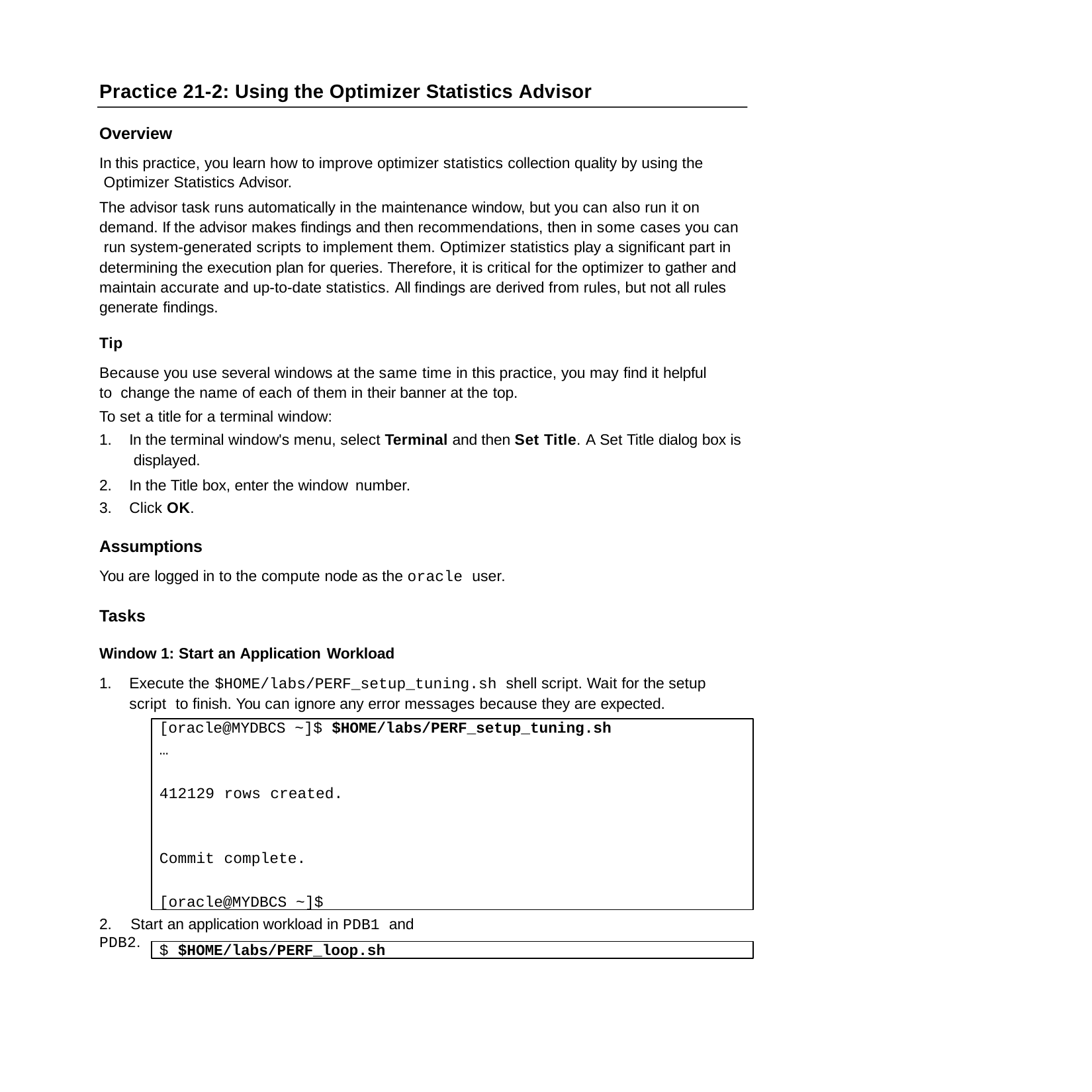

Practice 21-2: Using the Optimizer Statistics Advisor

Overview
In this practice, you learn how to improve optimizer statistics collection quality by using the  Optimizer Statistics Advisor.
The advisor task runs automatically in the maintenance window, but you can also run it on  demand. If the advisor makes findings and then recommendations, then in some cases you can  run system-generated scripts to implement them. Optimizer statistics play a significant part in  determining the execution plan for queries. Therefore, it is critical for the optimizer to gather and  maintain accurate and up-to-date statistics. All findings are derived from rules, but not all rules  generate findings.

Tip
Because you use several windows at the same time in this practice, you may find it helpful to  change the name of each of them in their banner at the top.
To set a title for a terminal window:
In the terminal window's menu, select Terminal and then Set Title. A Set Title dialog box is  displayed.
In the Title box, enter the window number.
Click OK.

Assumptions
You are logged in to the compute node as the oracle user.

Tasks

Window 1: Start an Application Workload
1.	Execute the $HOME/labs/PERF_setup_tuning.sh shell script. Wait for the setup script  to finish. You can ignore any error messages because they are expected.

[oracle@MYDBCS ~]$ $HOME/labs/PERF_setup_tuning.sh
…

412129 rows created.

Commit complete.  [oracle@MYDBCS ~]$
2.	Start an application workload in PDB1 and PDB2.
$ $HOME/labs/PERF_loop.sh